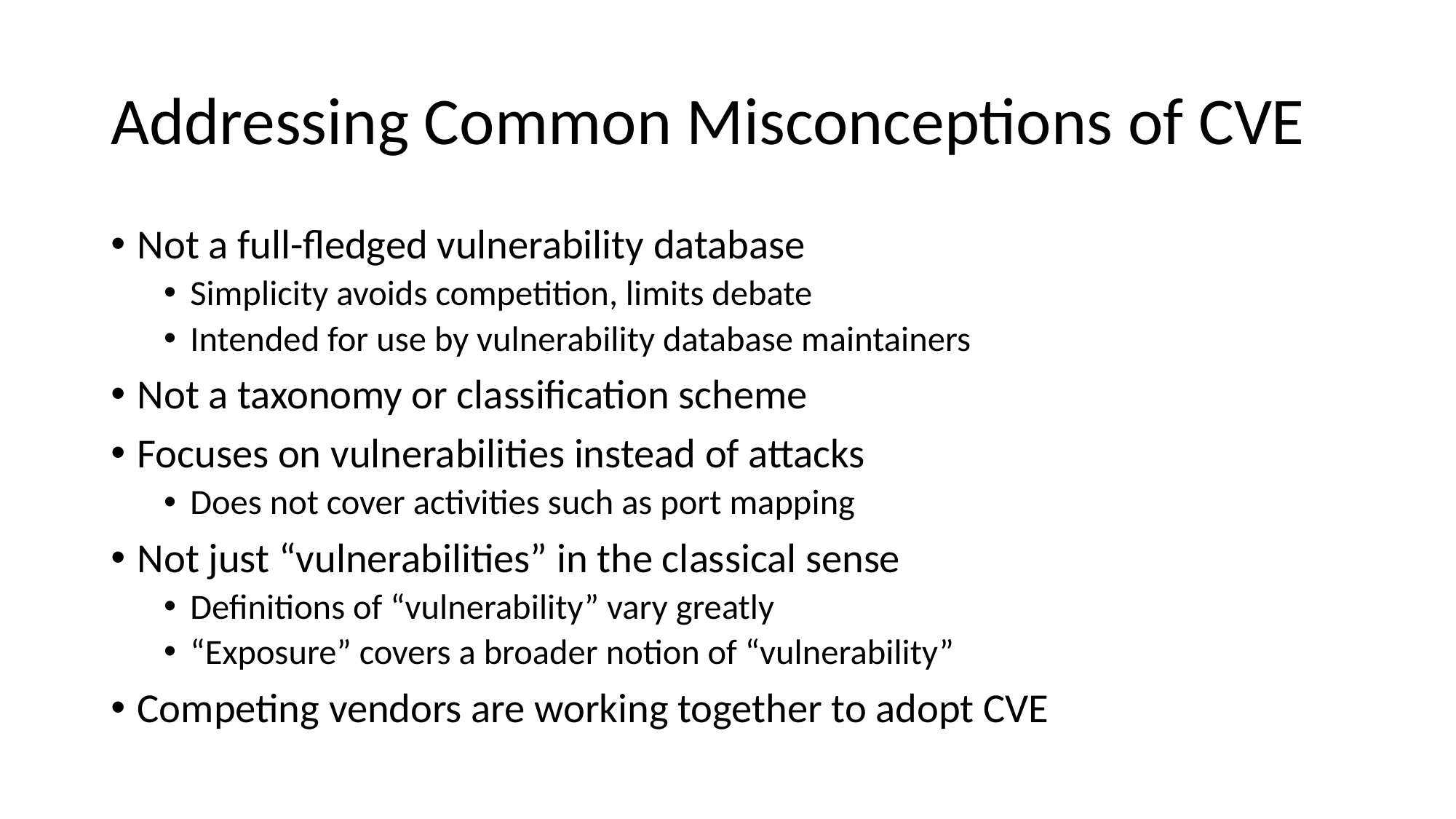

# Addressing Common Misconceptions of CVE
Not a full-fledged vulnerability database
Simplicity avoids competition, limits debate
Intended for use by vulnerability database maintainers
Not a taxonomy or classification scheme
Focuses on vulnerabilities instead of attacks
Does not cover activities such as port mapping
Not just “vulnerabilities” in the classical sense
Definitions of “vulnerability” vary greatly
“Exposure” covers a broader notion of “vulnerability”
Competing vendors are working together to adopt CVE